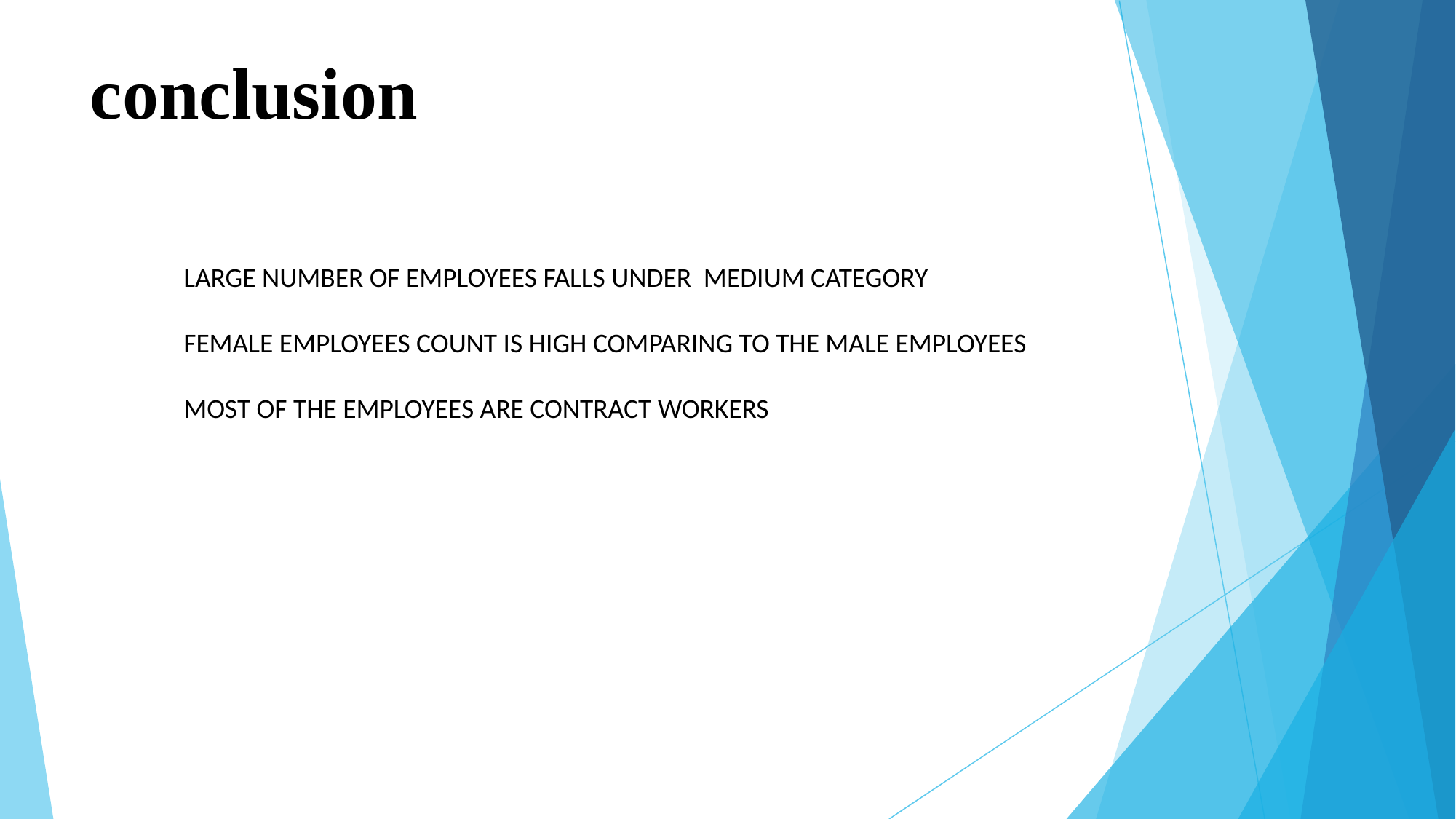

# conclusion
LARGE NUMBER OF EMPLOYEES FALLS UNDER  MEDIUM CATEGORY

FEMALE EMPLOYEES COUNT IS HIGH COMPARING TO THE MALE EMPLOYEES

MOST OF THE EMPLOYEES ARE CONTRACT WORKERS